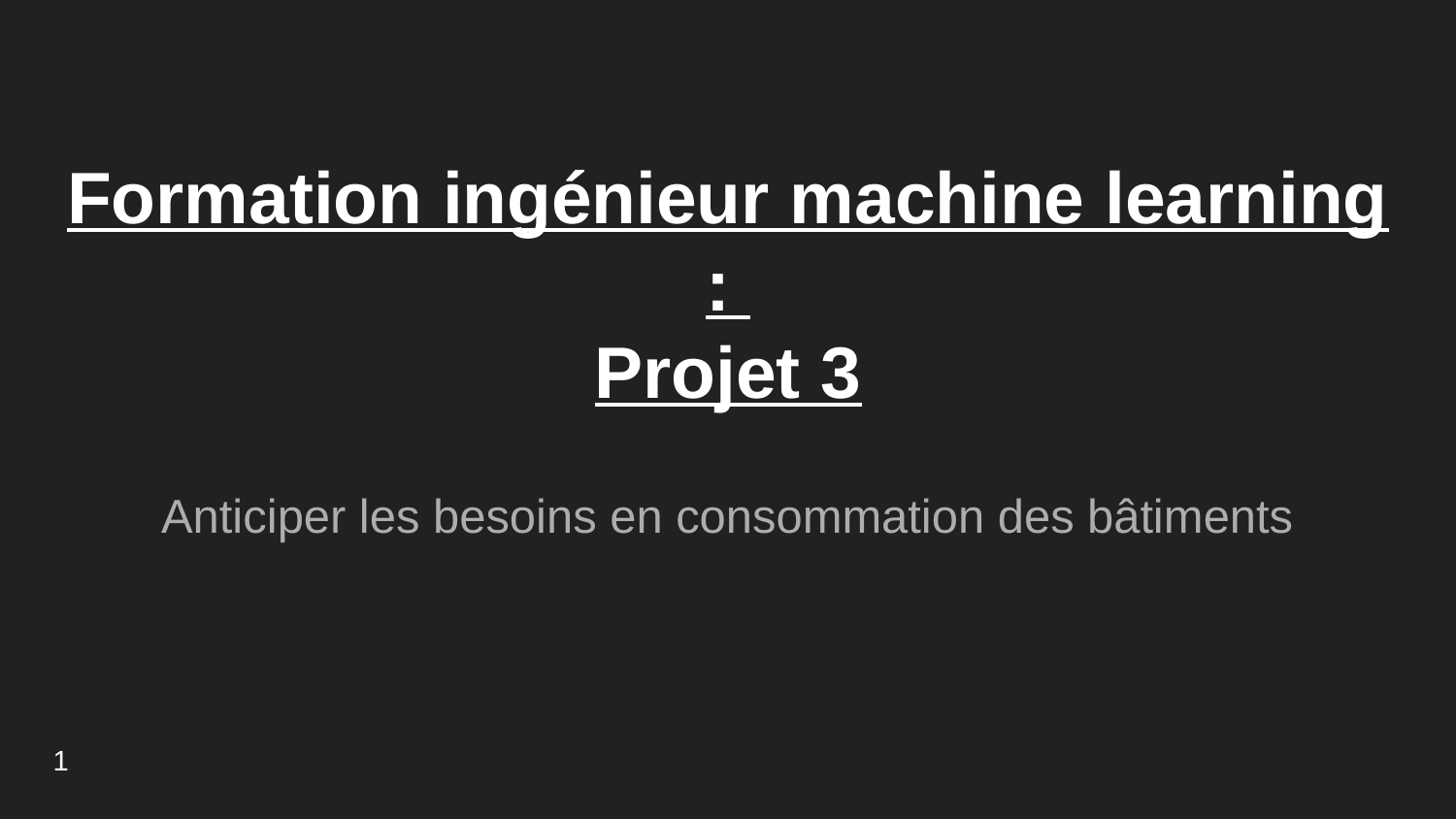

# Formation ingénieur machine learning :
Projet 3
Anticiper les besoins en consommation des bâtiments
1